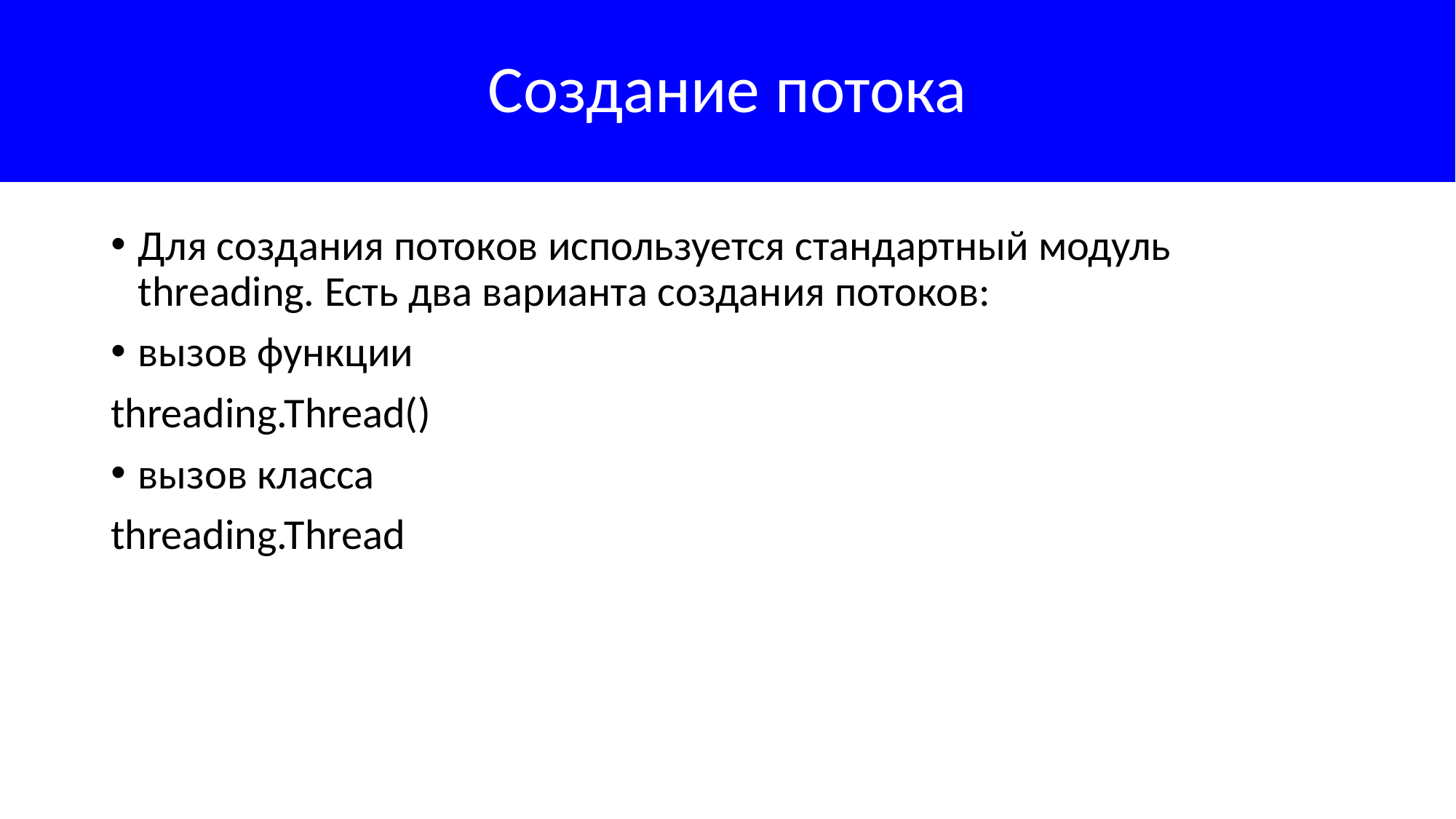

# Создание потока
Для создания потоков используется стандартный модуль threading. Есть два варианта создания потоков:
вызов функции
threading.Thread()
вызов класса
threading.Thread